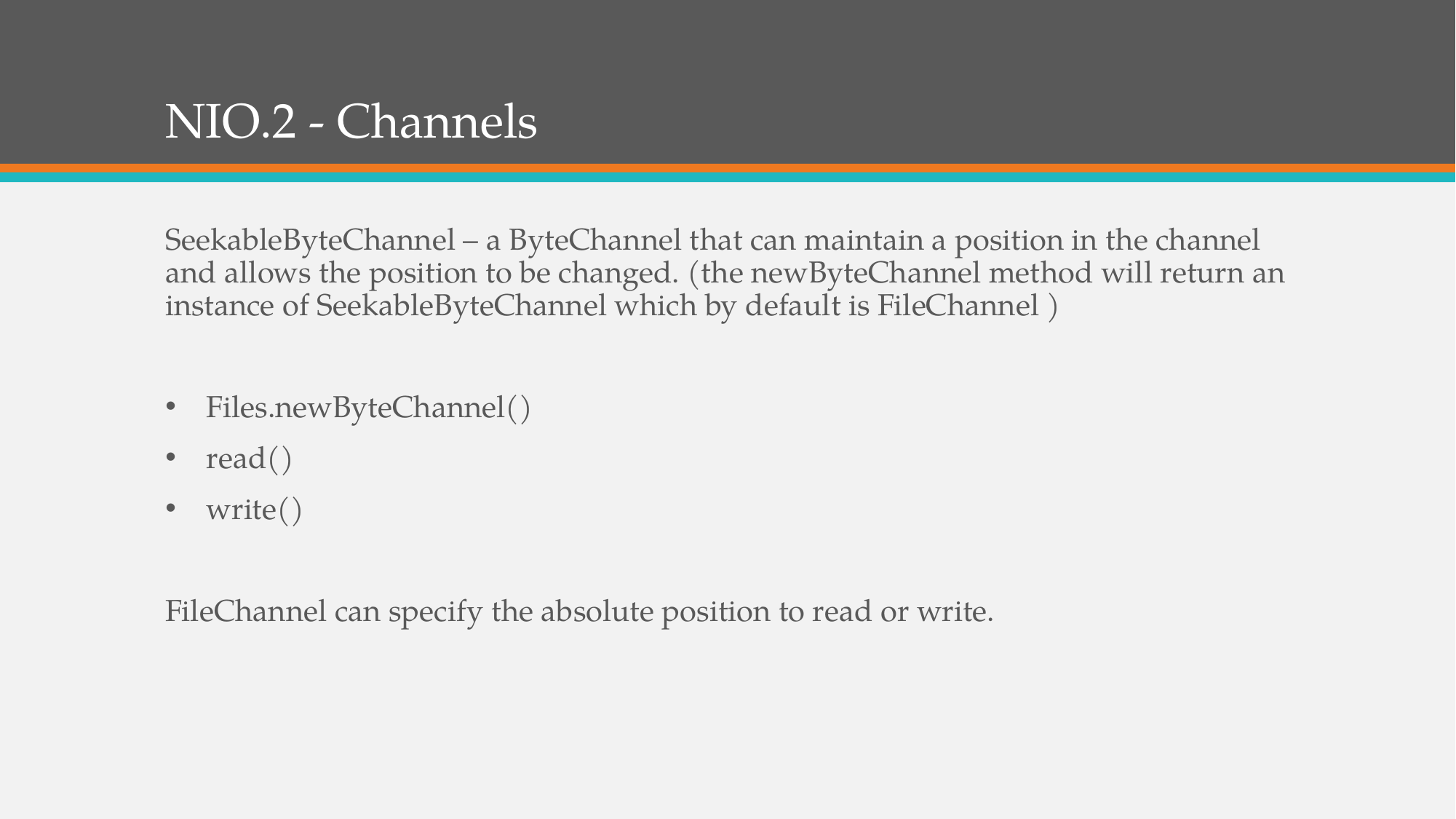

# NIO.2 - Channels
SeekableByteChannel – a ByteChannel that can maintain a position in the channel and allows the position to be changed. (the newByteChannel method will return an instance of SeekableByteChannel which by default is FileChannel )

Files.newByteChannel()
read()
write()

FileChannel can specify the absolute position to read or write.